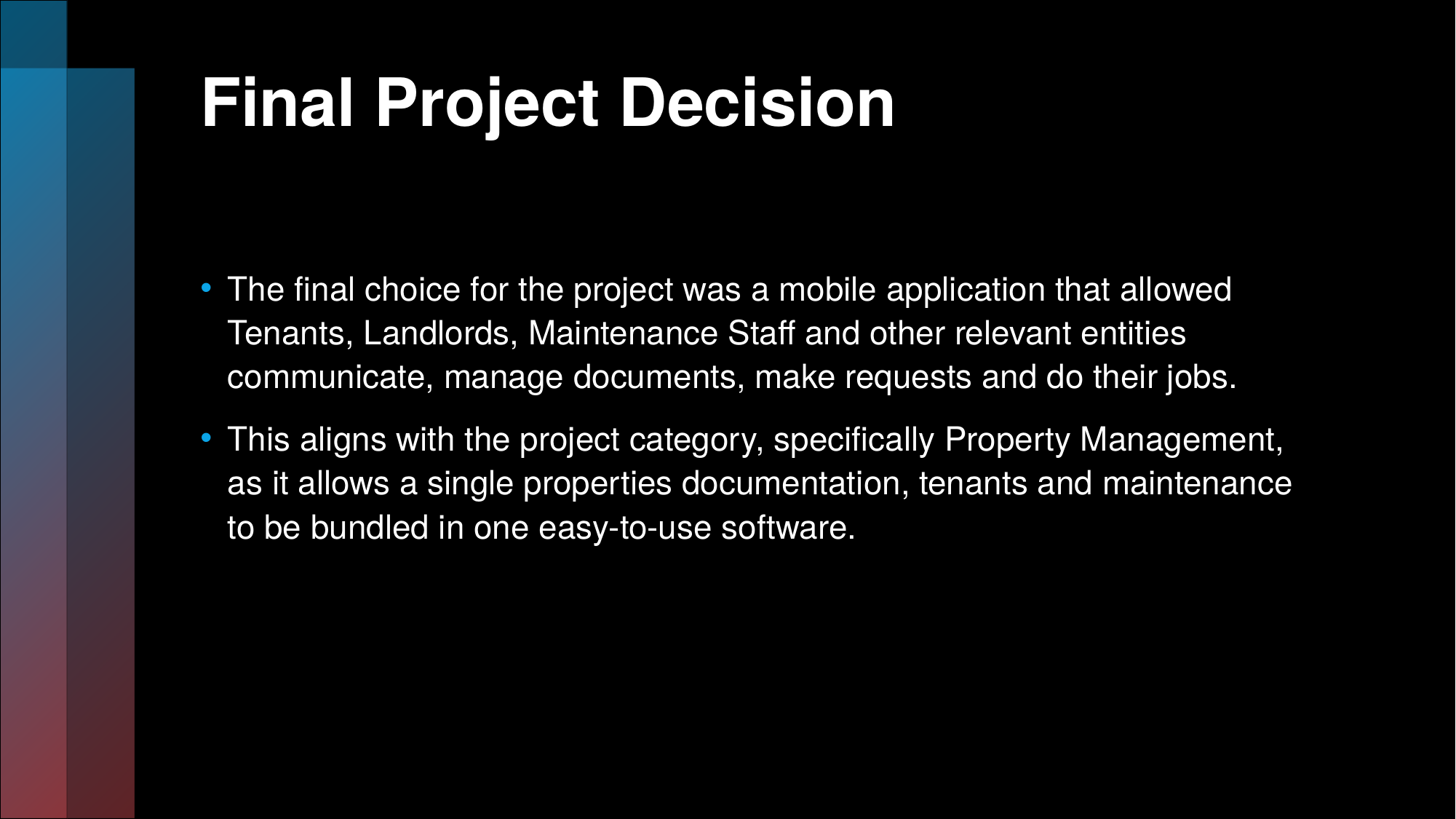

# Final Project Decision
The final choice for the project was a mobile application that allowed Tenants, Landlords, Maintenance Staff and other relevant entities communicate, manage documents, make requests and do their jobs.
This aligns with the project category, specifically Property Management, as it allows a single properties documentation, tenants and maintenance to be bundled in one easy-to-use software.